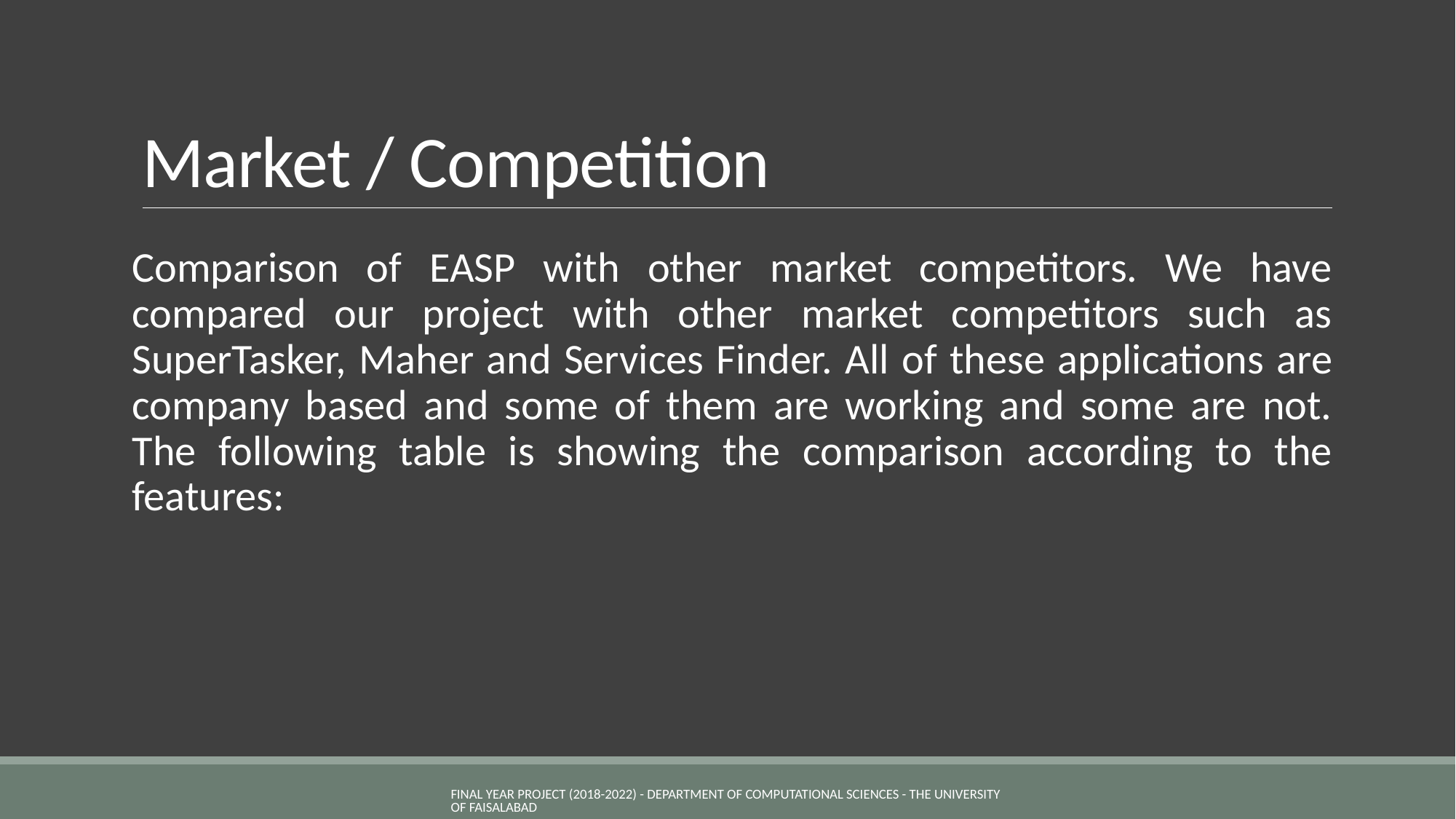

# Market / Competition
Comparison of EASP with other market competitors. We have compared our project with other market competitors such as SuperTasker, Maher and Services Finder. All of these applications are company based and some of them are working and some are not. The following table is showing the comparison according to the features:
FINAL YEAR PROJECT (2018-2022) - Department of Computational Sciences - The University of Faisalabad